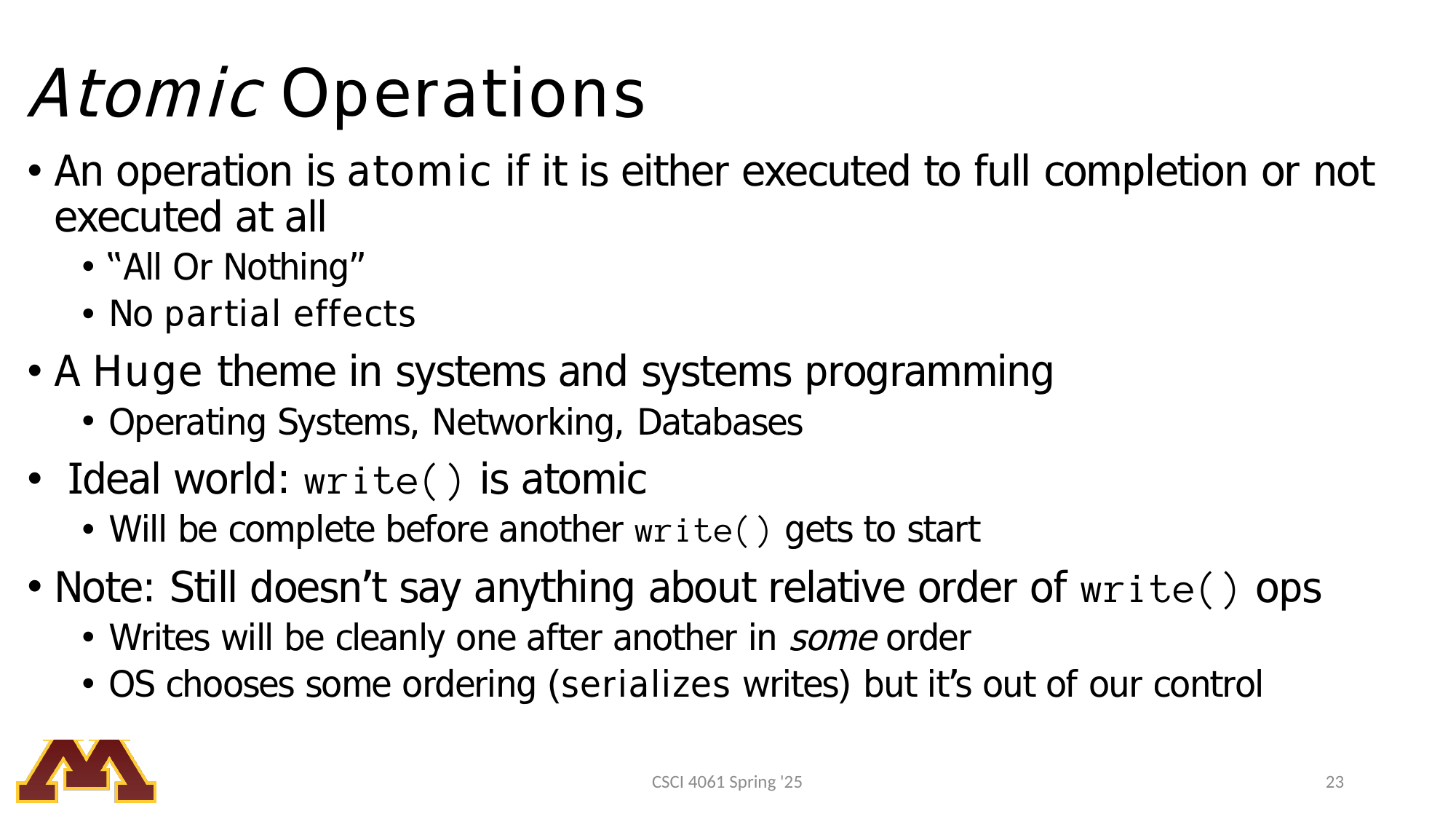

# Atomic Operations
An operation is atomic if it is either executed to full completion or not executed at all
“All Or Nothing”
No partial effects
A Huge theme in systems and systems programming
Operating Systems, Networking, Databases
 Ideal world: write() is atomic
Will be complete before another write() gets to start
Note: Still doesn’t say anything about relative order of write() ops
Writes will be cleanly one after another in some order
OS chooses some ordering (serializes writes) but it’s out of our control
CSCI 4061 Spring '25
23